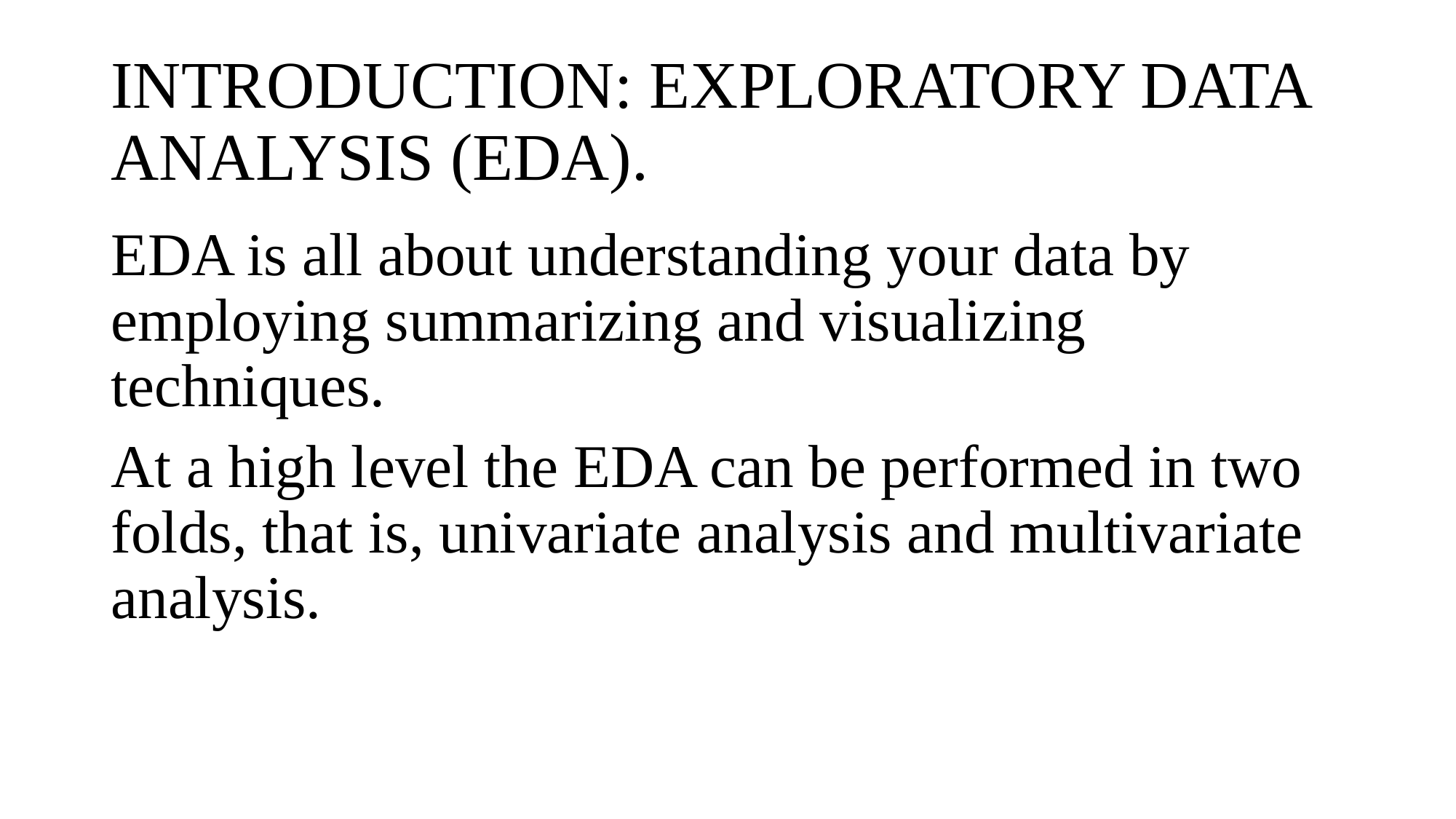

# INTRODUCTION: EXPLORATORY DATA ANALYSIS (EDA).
EDA is all about understanding your data by employing summarizing and visualizing techniques.
At a high level the EDA can be performed in two folds, that is, univariate analysis and multivariate analysis.